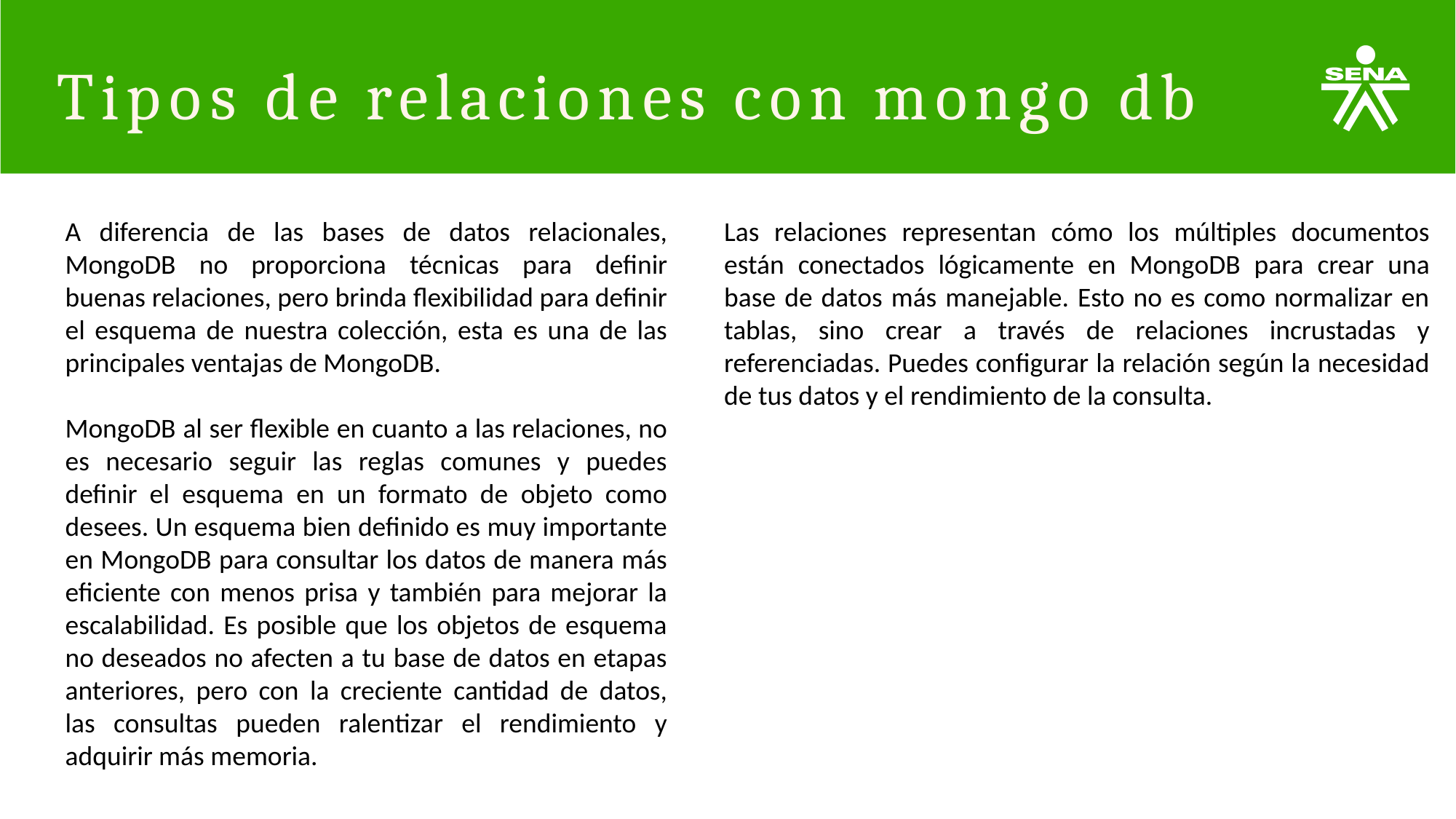

# Tipos de relaciones con mongo db
A diferencia de las bases de datos relacionales, MongoDB no proporciona técnicas para definir buenas relaciones, pero brinda flexibilidad para definir el esquema de nuestra colección, esta es una de las principales ventajas de MongoDB.

MongoDB al ser flexible en cuanto a las relaciones, no es necesario seguir las reglas comunes y puedes definir el esquema en un formato de objeto como desees. Un esquema bien definido es muy importante en MongoDB para consultar los datos de manera más eficiente con menos prisa y también para mejorar la escalabilidad. Es posible que los objetos de esquema no deseados no afecten a tu base de datos en etapas anteriores, pero con la creciente cantidad de datos, las consultas pueden ralentizar el rendimiento y adquirir más memoria.
Las relaciones representan cómo los múltiples documentos están conectados lógicamente en MongoDB para crear una base de datos más manejable. Esto no es como normalizar en tablas, sino crear a través de relaciones incrustadas y referenciadas. Puedes configurar la relación según la necesidad de tus datos y el rendimiento de la consulta.